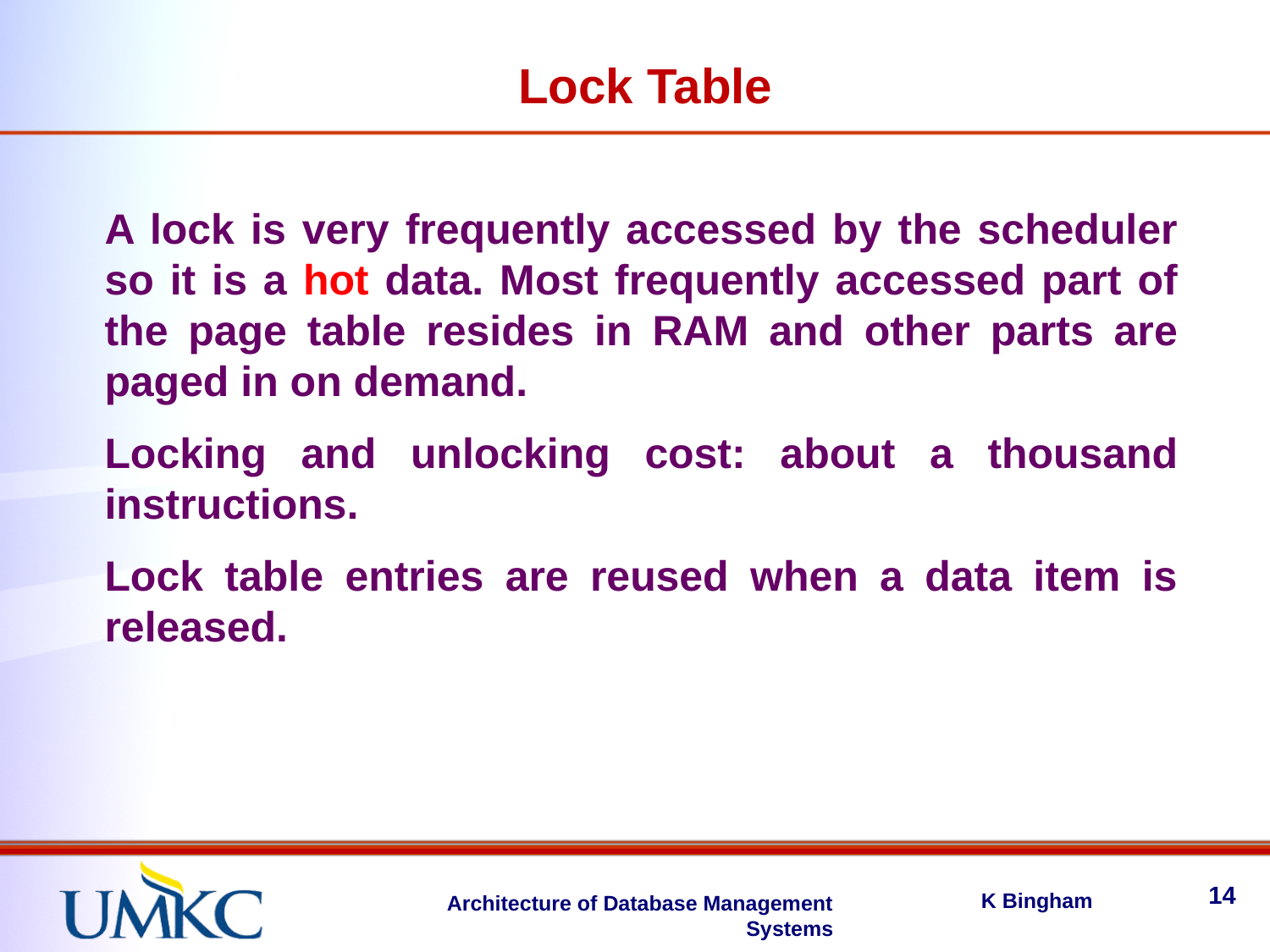

Lock Table
A lock is very frequently accessed by the scheduler so it is a hot data. Most frequently accessed part of the page table resides in RAM and other parts are paged in on demand.
Locking and unlocking cost: about a thousand instructions.
Lock table entries are reused when a data item is released.
14